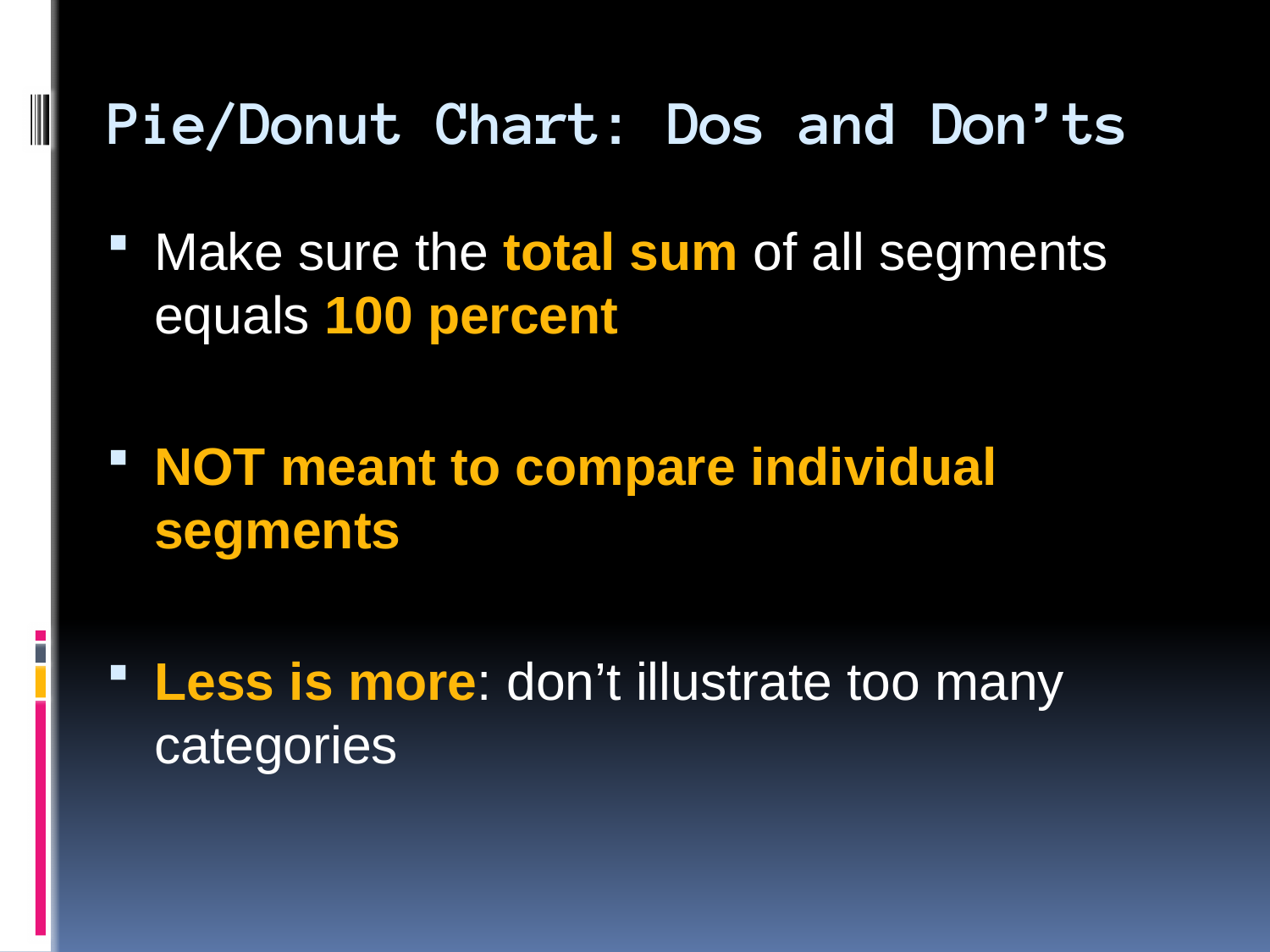

# Pie/Donut Chart: Dos and Don’ts
Make sure the total sum of all segments equals 100 percent

NOT meant to compare individual segments

Less is more: don’t illustrate too many categories